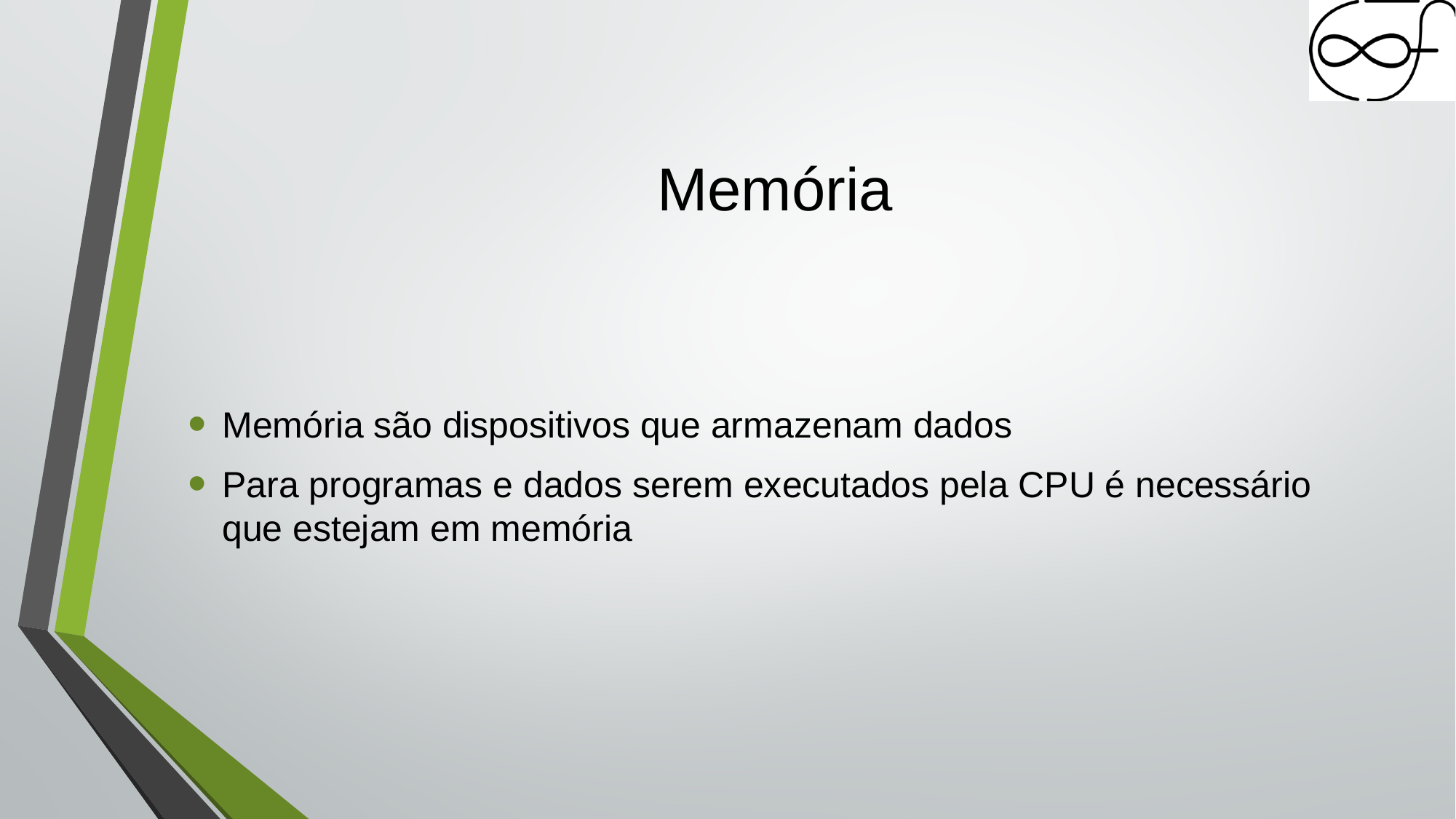

# Memória
Memória são dispositivos que armazenam dados
Para programas e dados serem executados pela CPU é necessário que estejam em memória